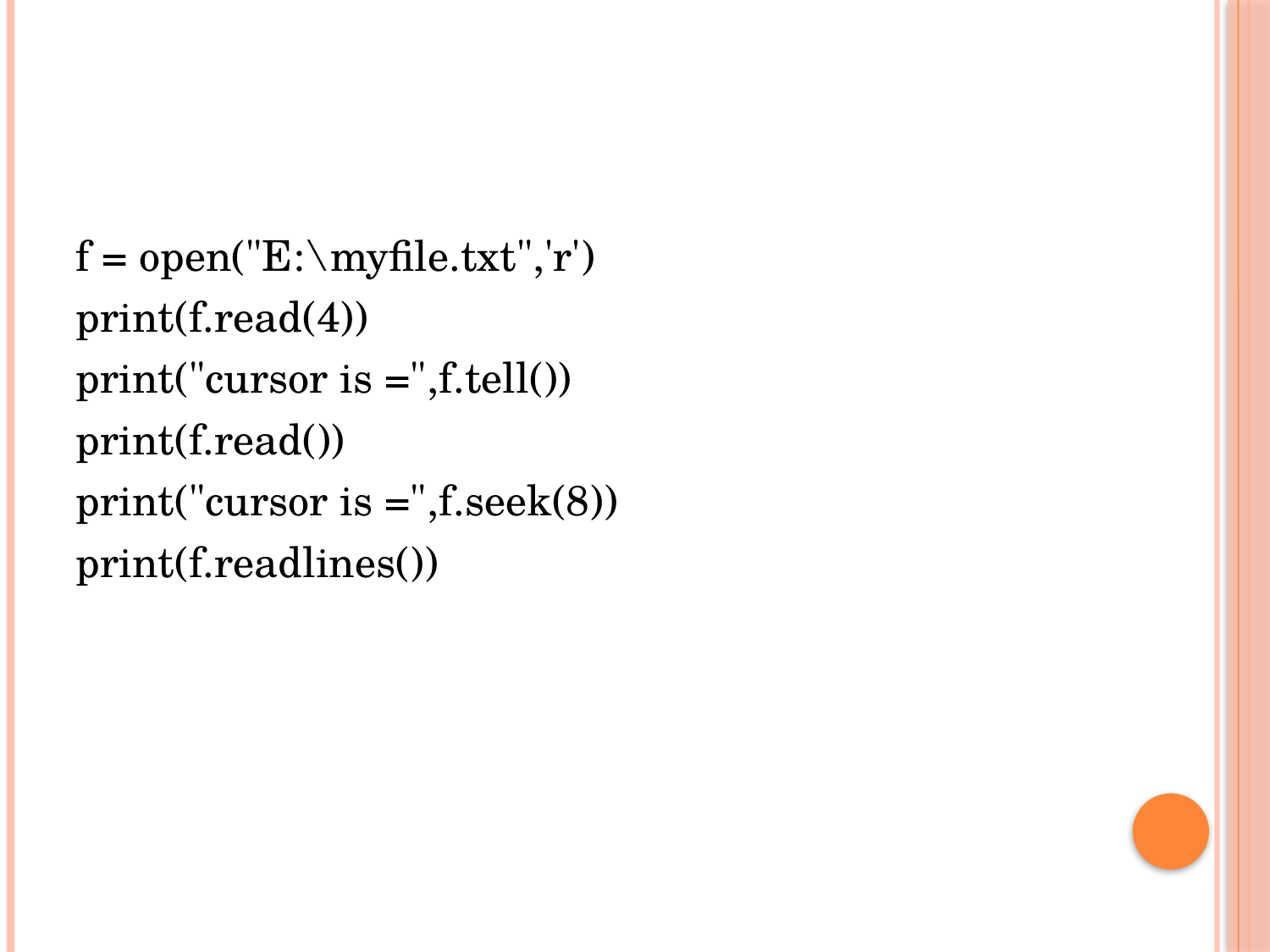

#
f = open("E:\myfile.txt",'r')
print(f.read(4))
print("cursor is =",f.tell())
print(f.read())
print("cursor is =",f.seek(8))
print(f.readlines())